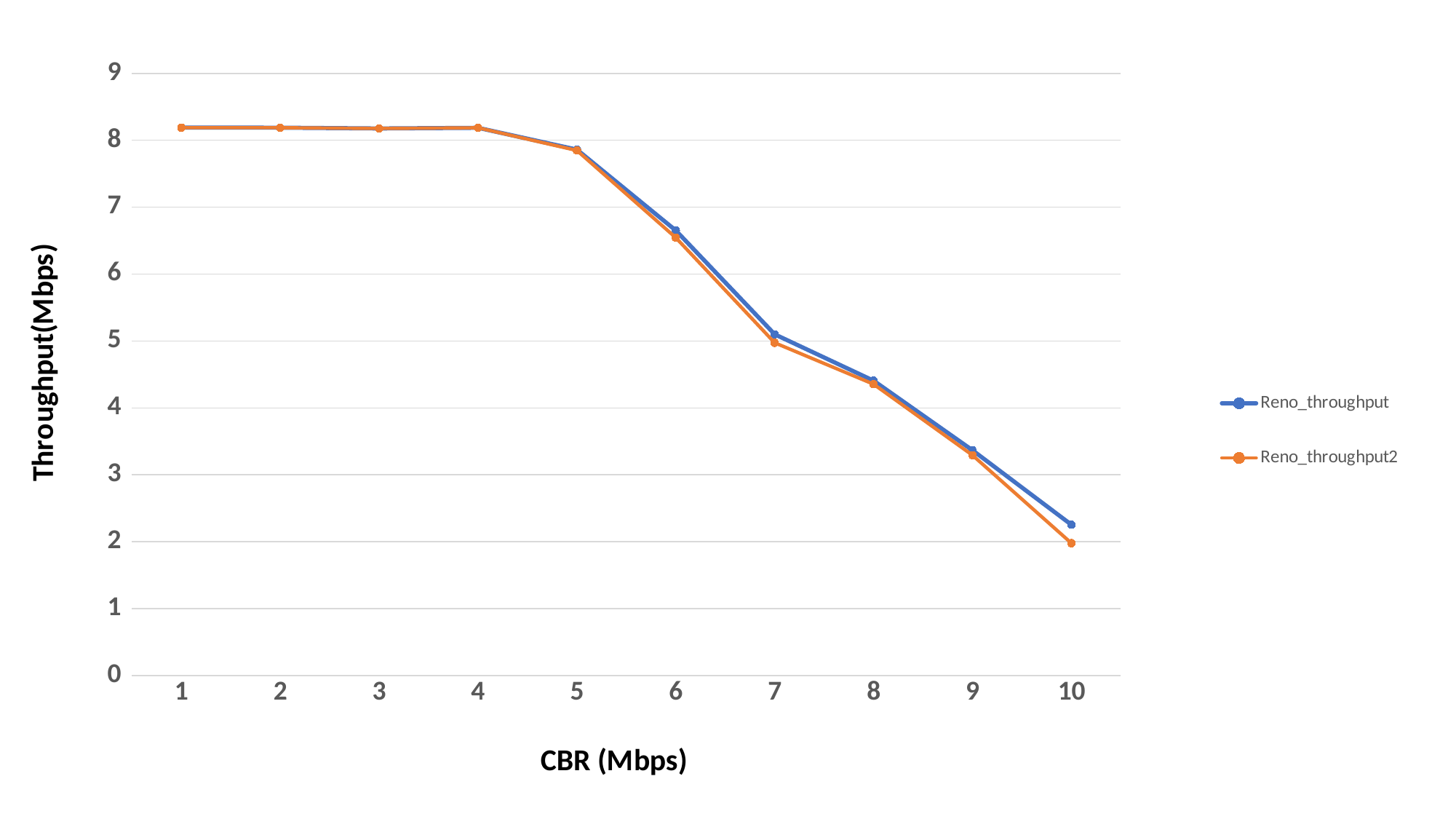

### Chart

| Category | Reno_throughput | Reno_throughput2 |
|---|---|---|
| 1 | 8.1897991971 | 8.18843473371 |
| 2 | 8.18826730461 | 8.18792518466 |
| 3 | 8.17648021994 | 8.1763970324 |
| 4 | 8.18616185618 | 8.18677777594 |
| 5 | 7.86023368333 | 7.84757730266 |
| 6 | 6.65097668911 | 6.54379223876 |
| 7 | 5.09982937426 | 4.97326747924 |
| 8 | 4.40667529332 | 4.35481525169 |
| 9 | 3.36679495928 | 3.29263285843 |
| 10 | 2.25369274979 | 1.9782272998 |